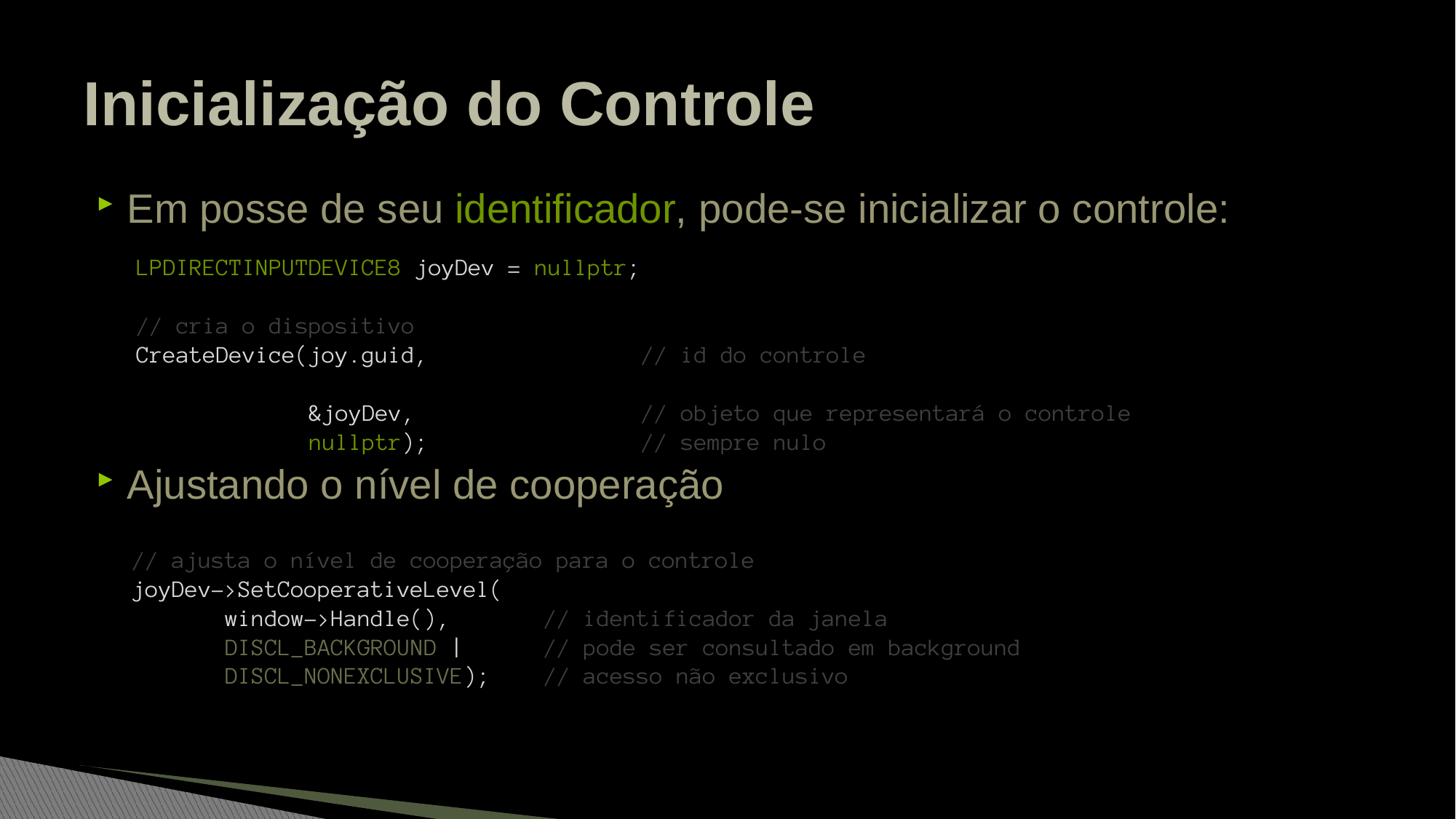

# Inicialização do Controle
Em posse de seu identificador, pode-se inicializar o controle:

Ajustando o nível de cooperação
LPDIRECTINPUTDEVICE8 joyDev = nullptr;

// cria o dispositivo
CreateDevice(joy.guid,                // id do controle
             &joyDev,                 // objeto que representará o controle
             nullptr);                // sempre nulo
// ajusta o nível de cooperação para o controle
joyDev->SetCooperativeLevel(
       window->Handle(),       // identificador da janela
       DISCL_BACKGROUND |      // pode ser consultado em background
       DISCL_NONEXCLUSIVE);    // acesso não exclusivo